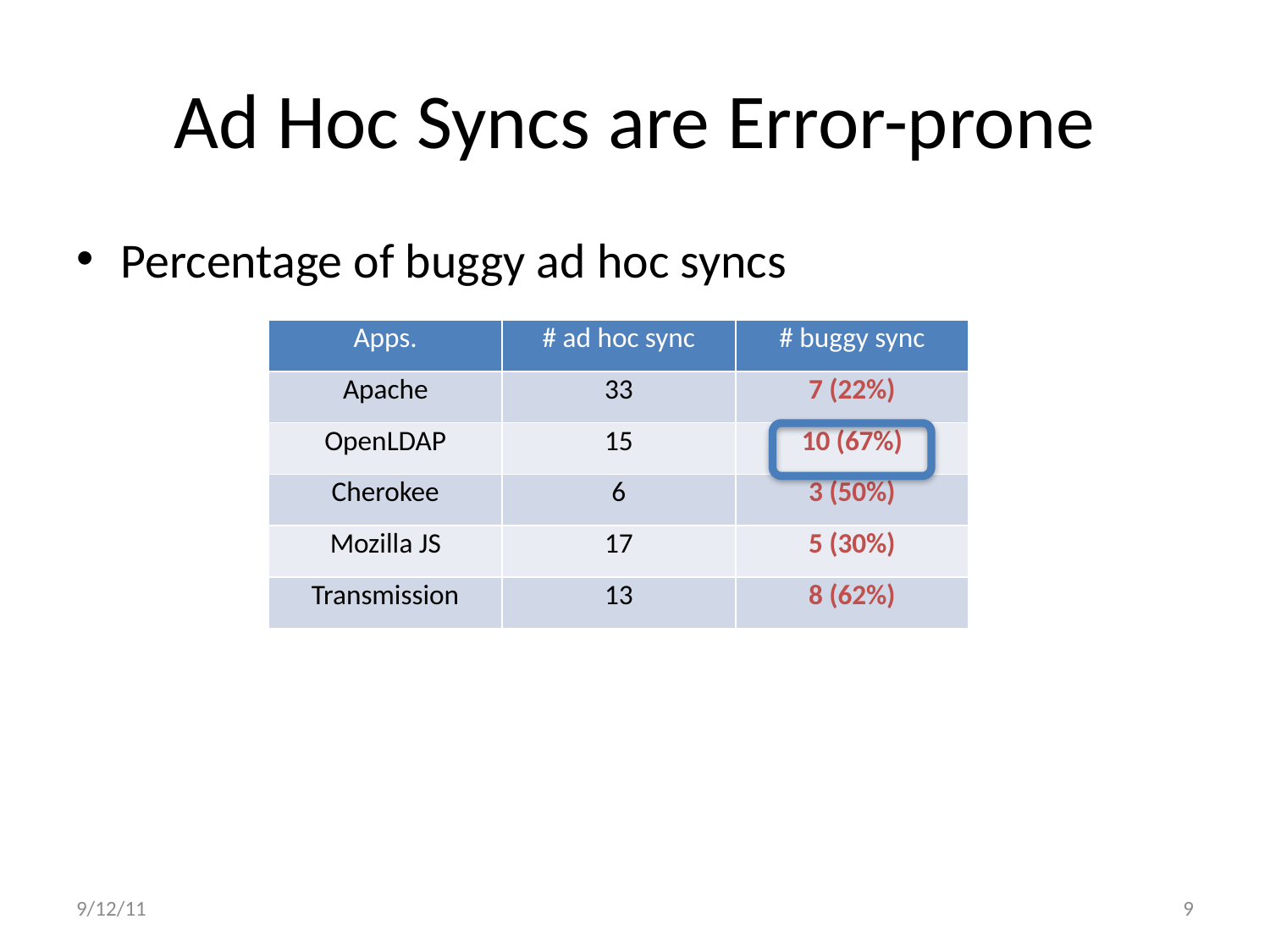

# Ad Hoc Syncs are Error-prone
Percentage of buggy ad hoc syncs
| Apps. | # ad hoc sync | # buggy sync |
| --- | --- | --- |
| Apache | 33 | 7 (22%) |
| OpenLDAP | 15 | 10 (67%) |
| Cherokee | 6 | 3 (50%) |
| Mozilla JS | 17 | 5 (30%) |
| Transmission | 13 | 8 (62%) |

9/12/11
9